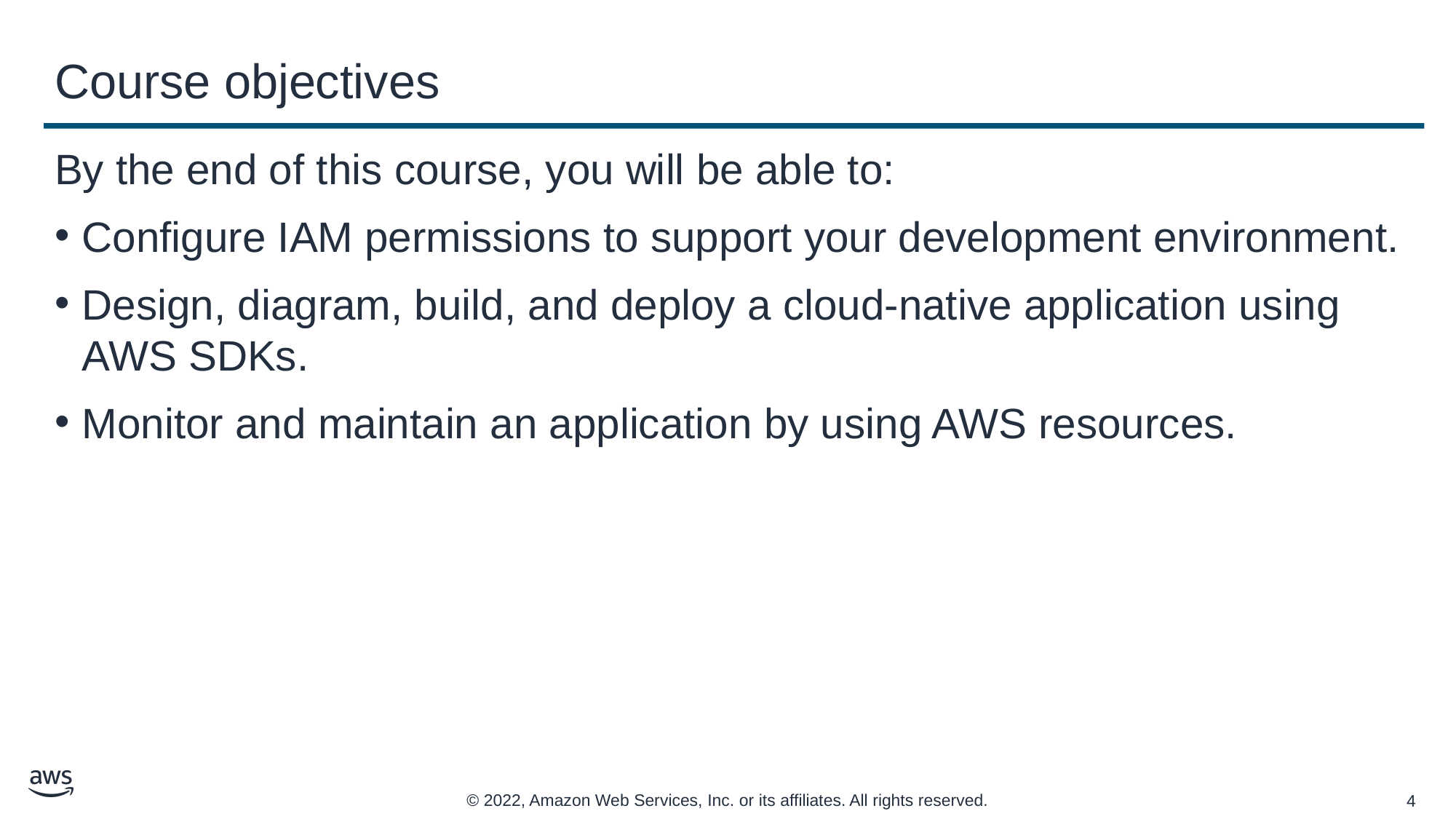

# Course objectives
By the end of this course, you will be able to:
Configure IAM permissions to support your development environment.
Design, diagram, build, and deploy a cloud-native application using AWS SDKs.
Monitor and maintain an application by using AWS resources.

4